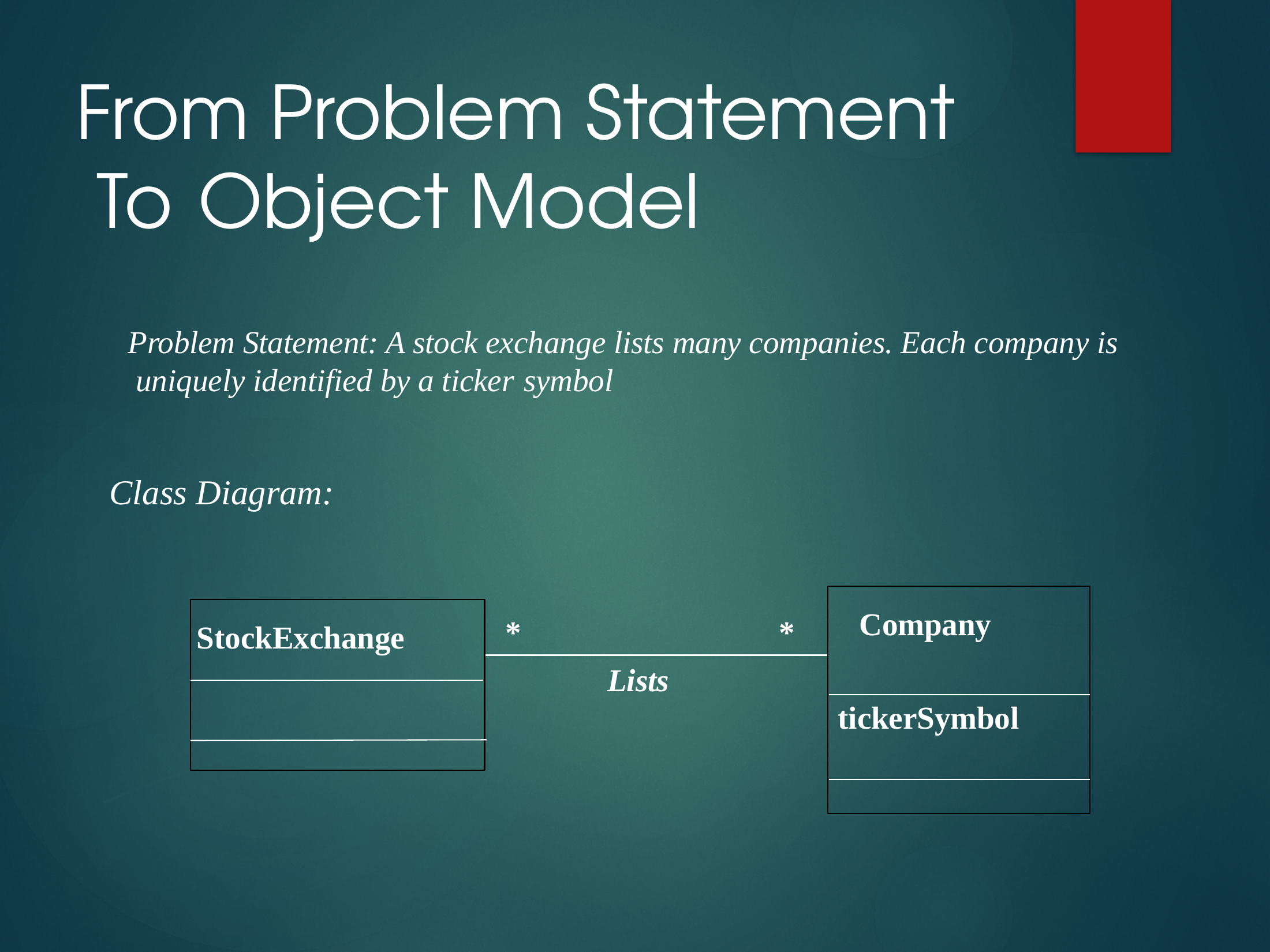

# From Problem Statement  To	Object Model
Problem Statement: A stock exchange lists many companies. Each company is  uniquely identified by a ticker symbol

Class Diagram:

Company
*
*
StockExchange

Lists
tickerSymbol